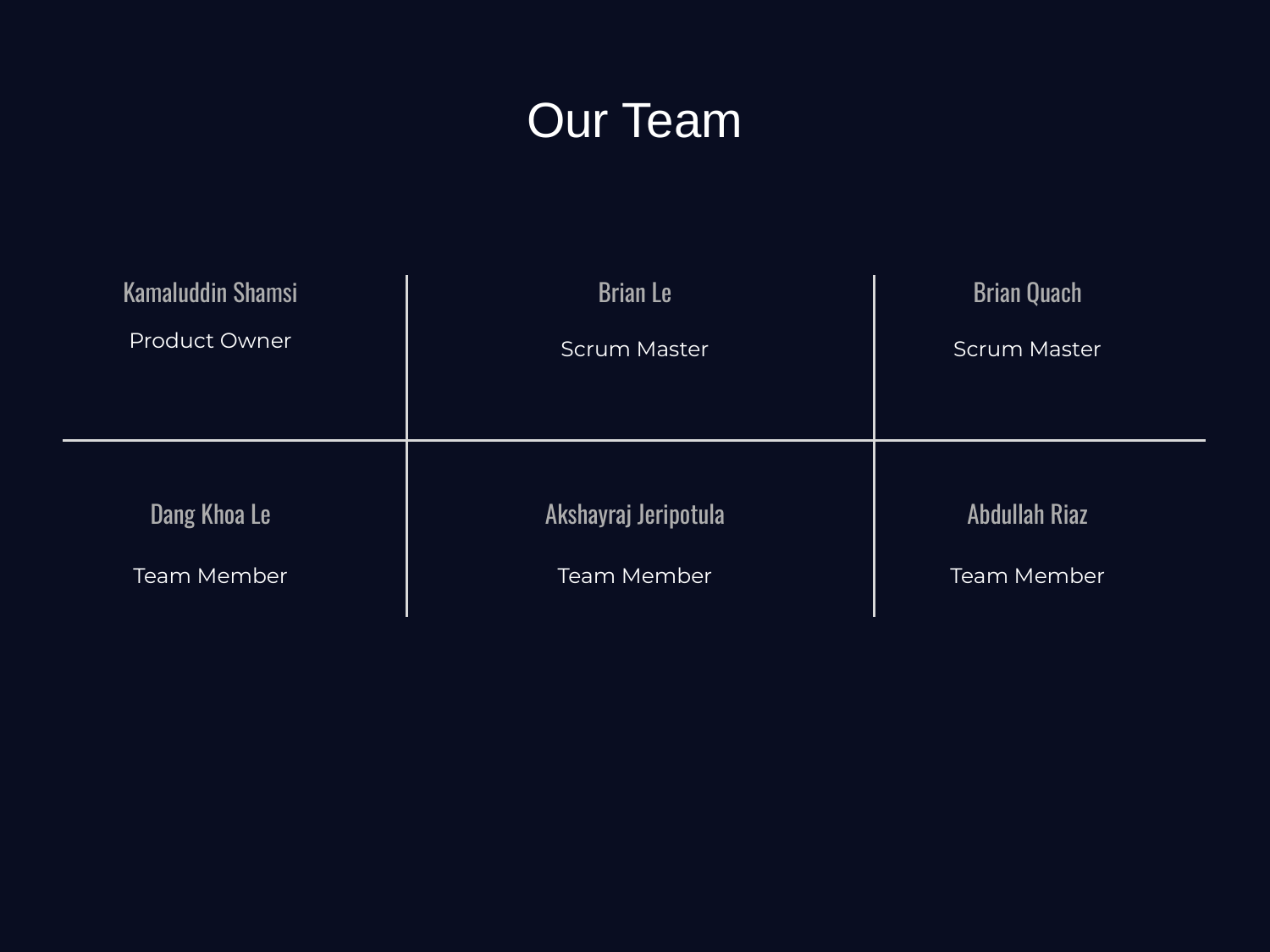

# Our Team
Kamaluddin Shamsi
Brian Le
Brian Quach
Product Owner
Scrum Master
Scrum Master
Abdullah Riaz
Dang Khoa Le
Akshayraj Jeripotula
Team Member
Team Member
Team Member